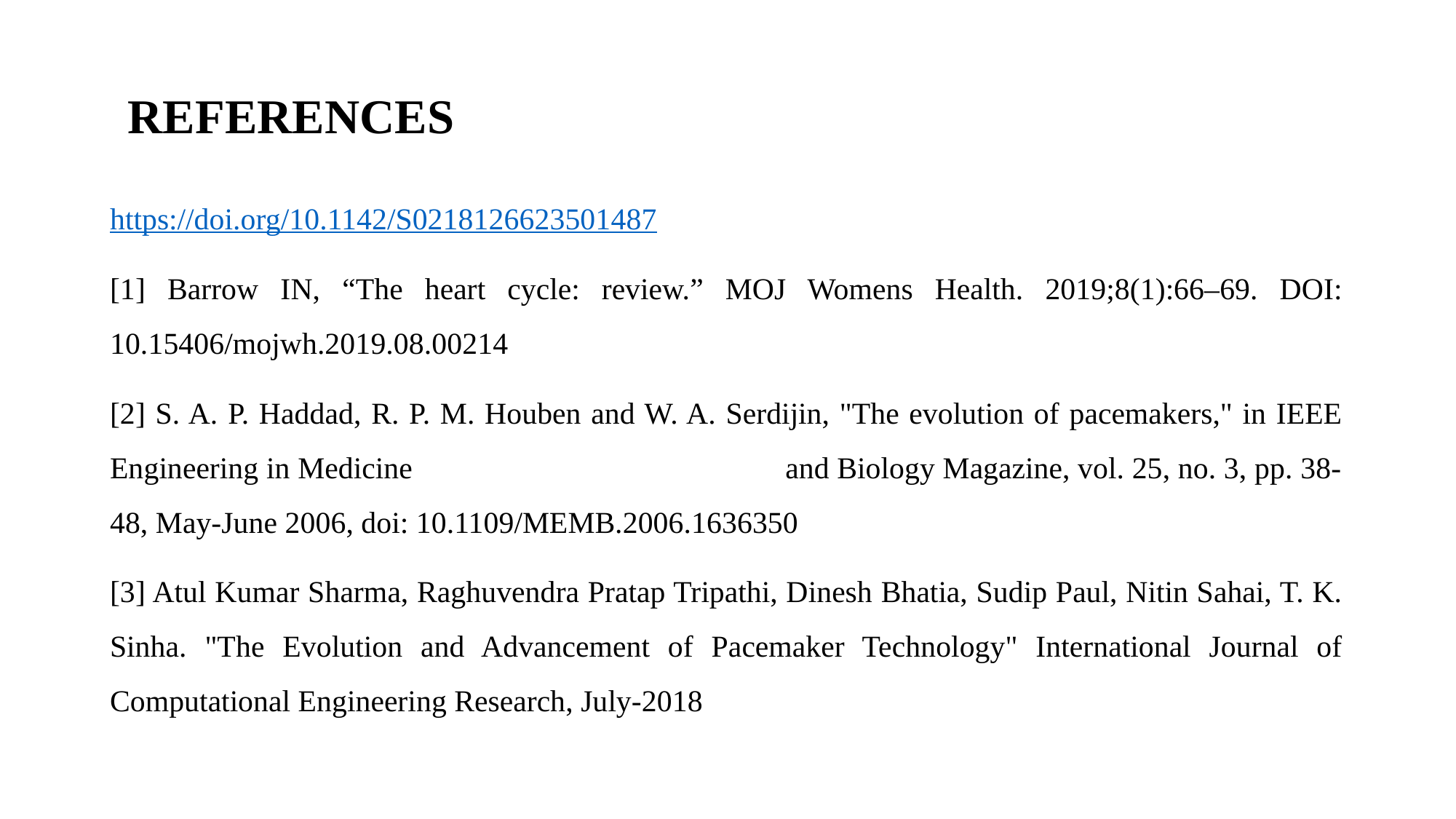

# REFERENCES
https://doi.org/10.1142/S0218126623501487
[1] Barrow IN, “The heart cycle: review.” MOJ Womens Health. 2019;8(1):66‒69. DOI: 10.15406/mojwh.2019.08.00214
[2] S. A. P. Haddad, R. P. M. Houben and W. A. Serdijin, "The evolution of pacemakers," in IEEE Engineering in Medicine                                                and Biology Magazine, vol. 25, no. 3, pp. 38-48, May-June 2006, doi: 10.1109/MEMB.2006.1636350
[3] Atul Kumar Sharma, Raghuvendra Pratap Tripathi, Dinesh Bhatia, Sudip Paul, Nitin Sahai, T. K. Sinha. "The Evolution and Advancement of Pacemaker Technology" International Journal of Computational Engineering Research, July-2018